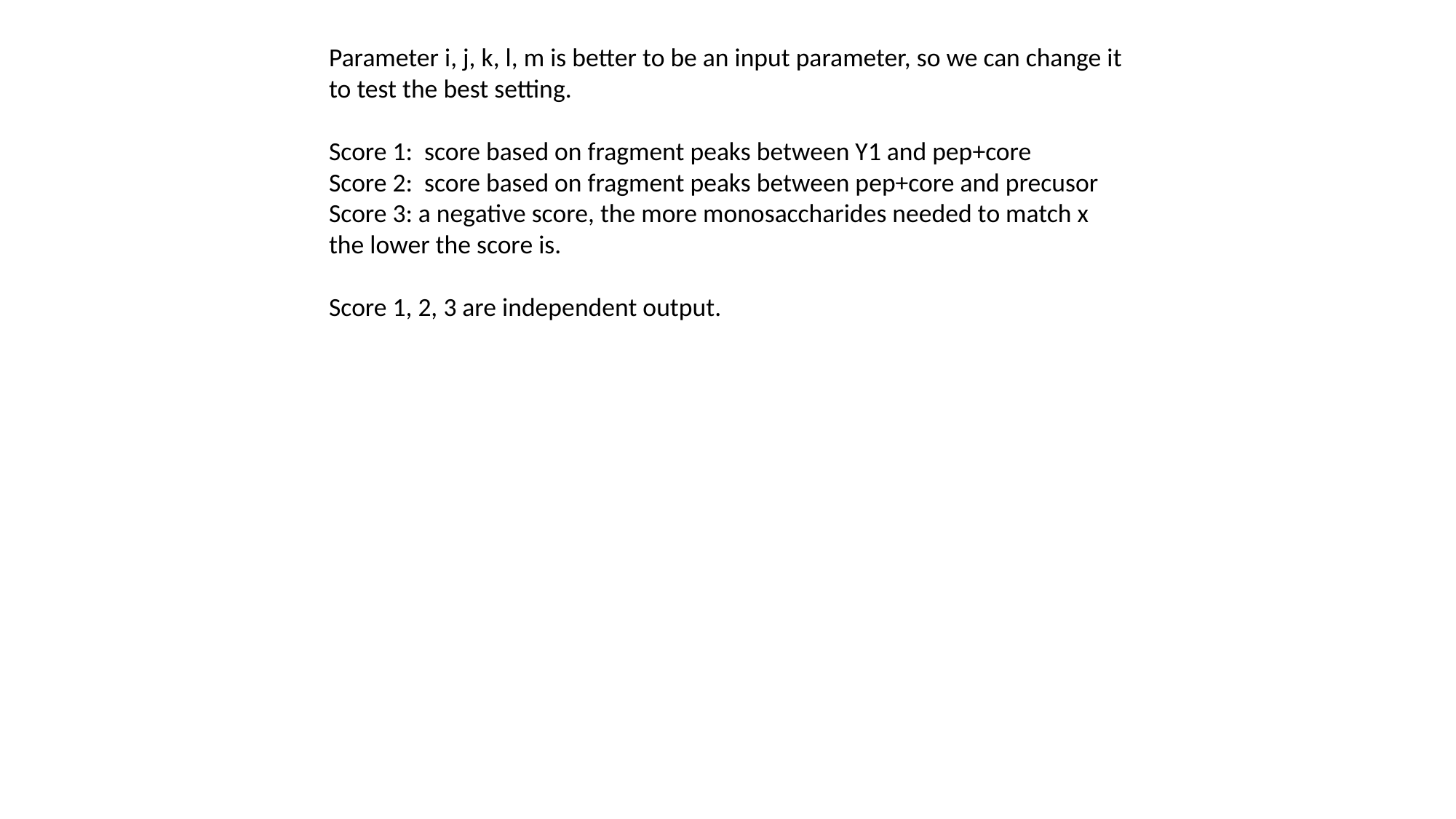

Parameter i, j, k, l, m is better to be an input parameter, so we can change it to test the best setting.

Score 1:  score based on fragment peaks between Y1 and pep+core
Score 2:  score based on fragment peaks between pep+core and precusor
Score 3: a negative score, the more monosaccharides needed to match x the lower the score is.

Score 1, 2, 3 are independent output.